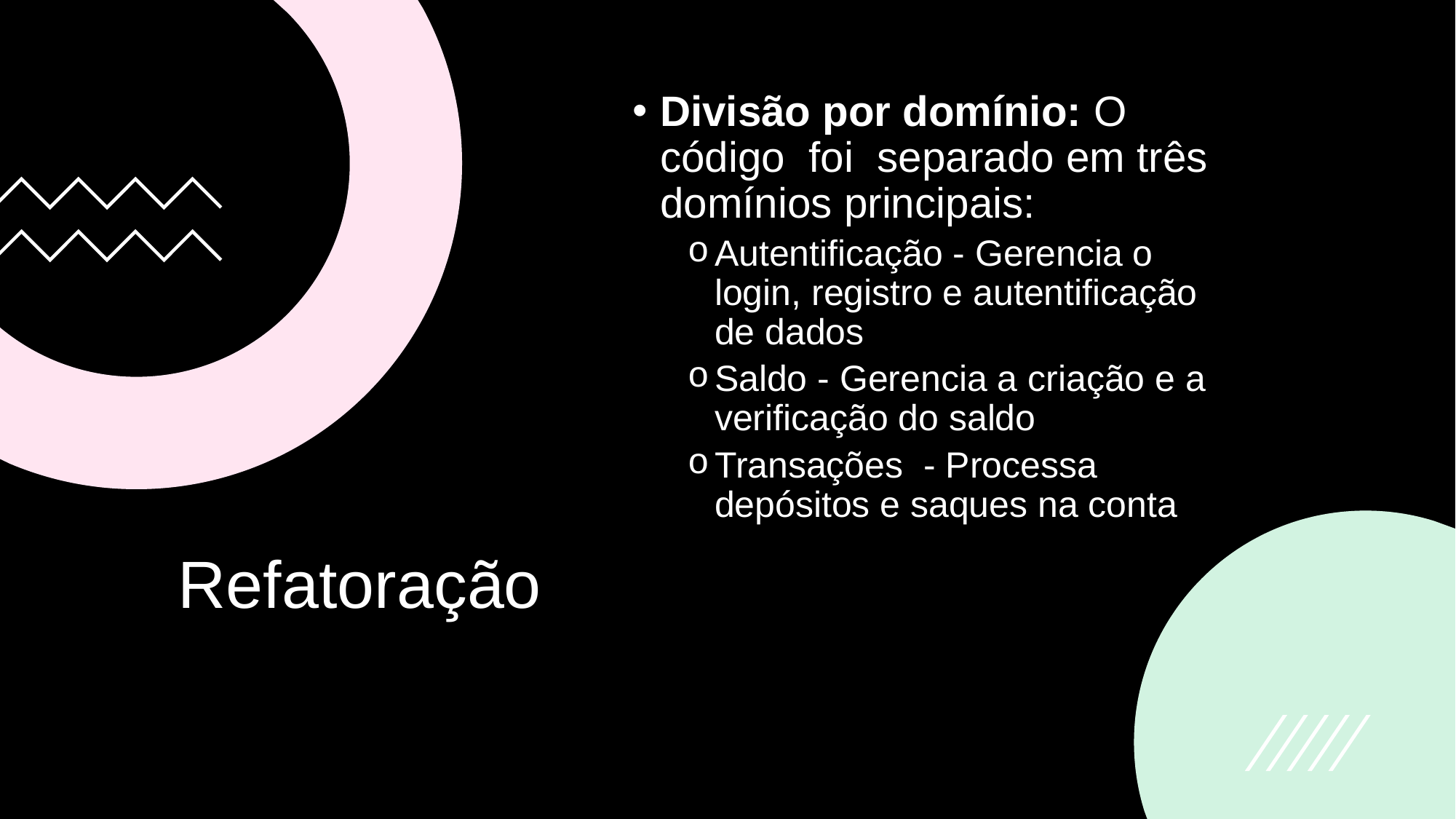

Divisão por domínio: O código  foi  separado em três domínios principais:
Autentificação - Gerencia o login, registro e autentificação  de dados
Saldo - Gerencia a criação e a verificação do saldo
Transações  - Processa  depósitos e saques na conta

# Refatoração